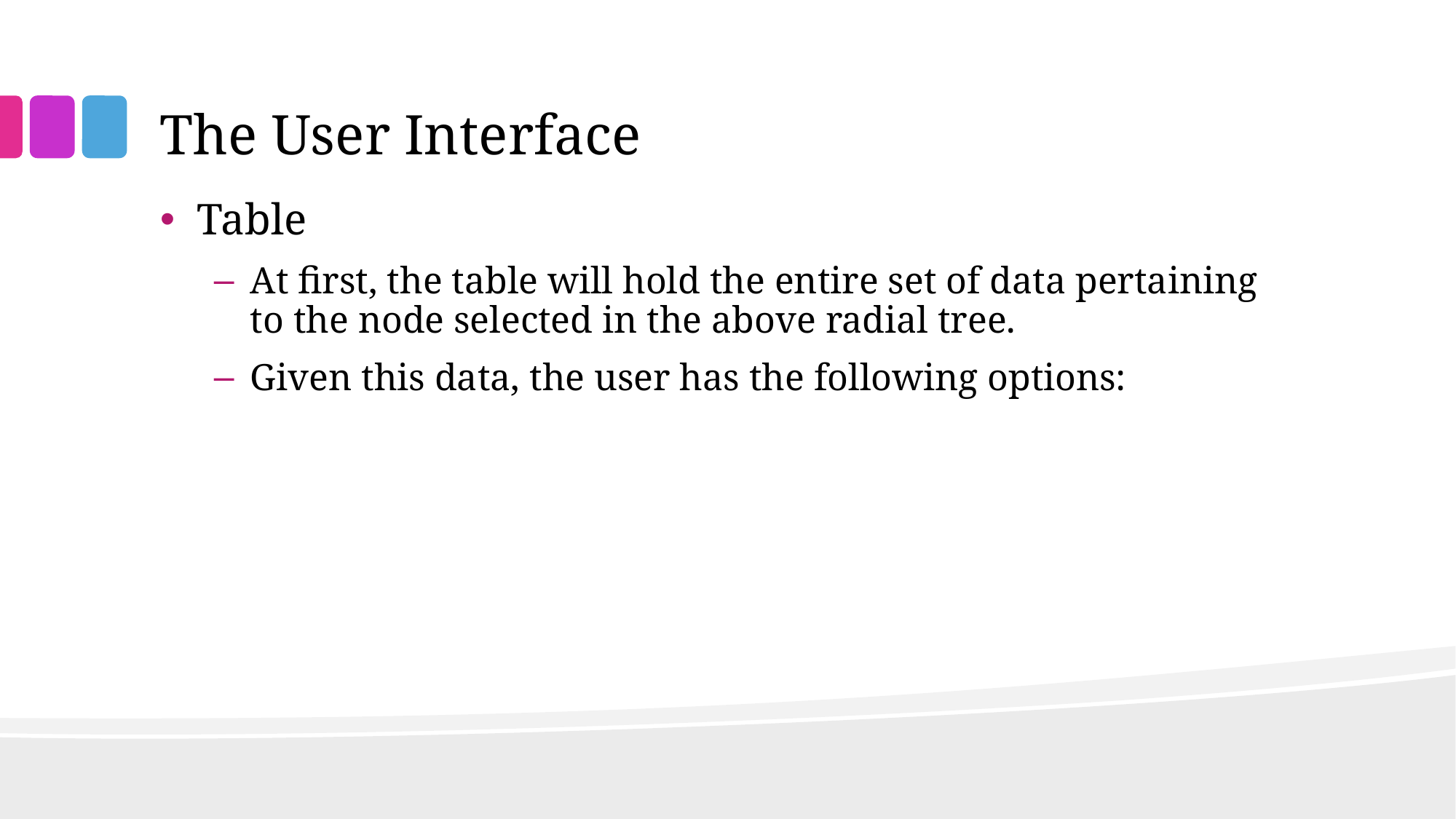

# The User Interface
Table
At first, the table will hold the entire set of data pertaining to the node selected in the above radial tree.
Given this data, the user has the following options: